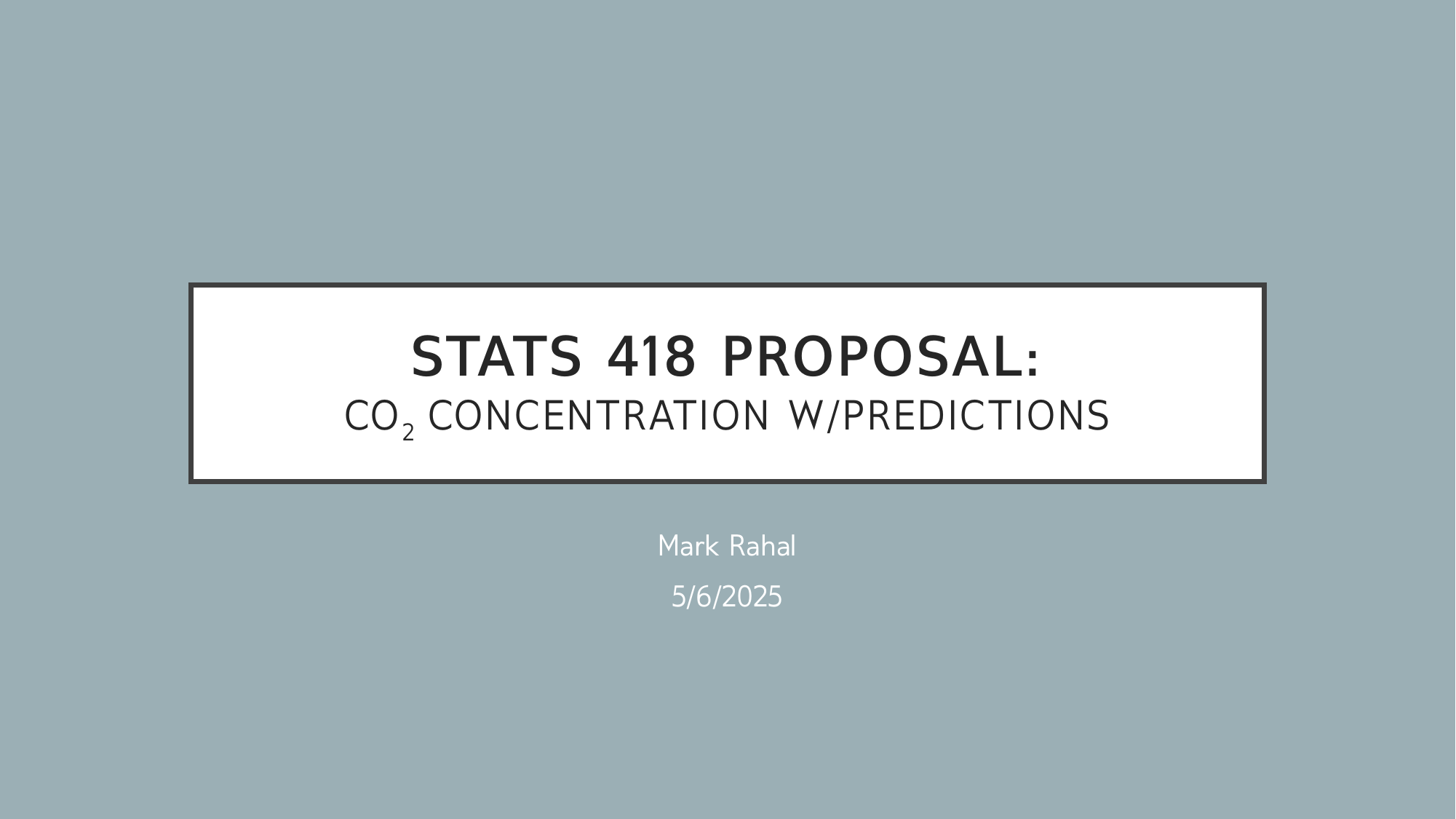

# STATS 418 Proposal: CO2 Concentration w/predictions
Mark Rahal
5/6/2025